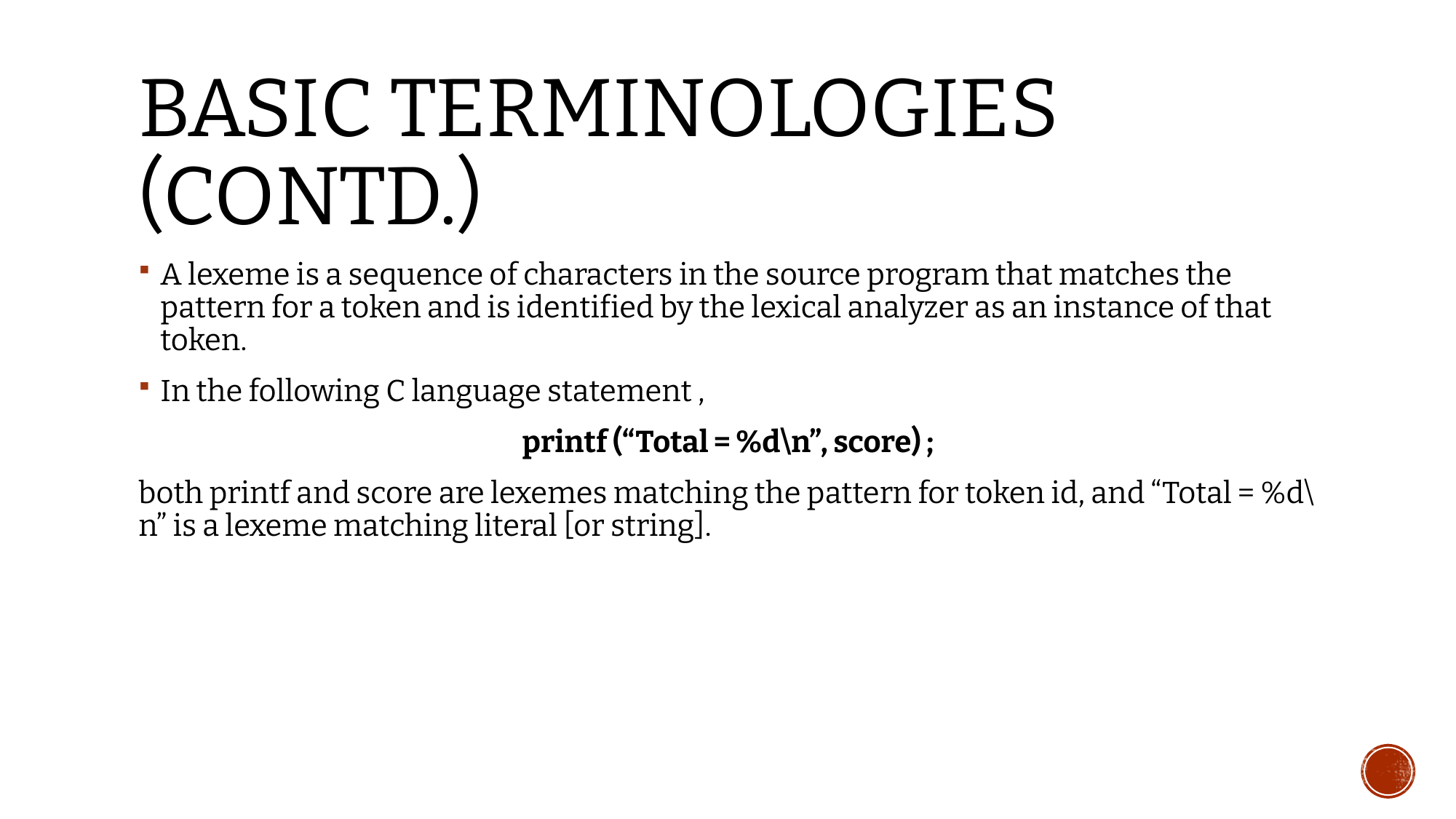

# Basic terminologies (contd.)
A lexeme is a sequence of characters in the source program that matches the pattern for a token and is identified by the lexical analyzer as an instance of that token.
In the following C language statement ,
printf (“Total = %d\n”, score) ;
both printf and score are lexemes matching the pattern for token id, and “Total = %d\n” is a lexeme matching literal [or string].